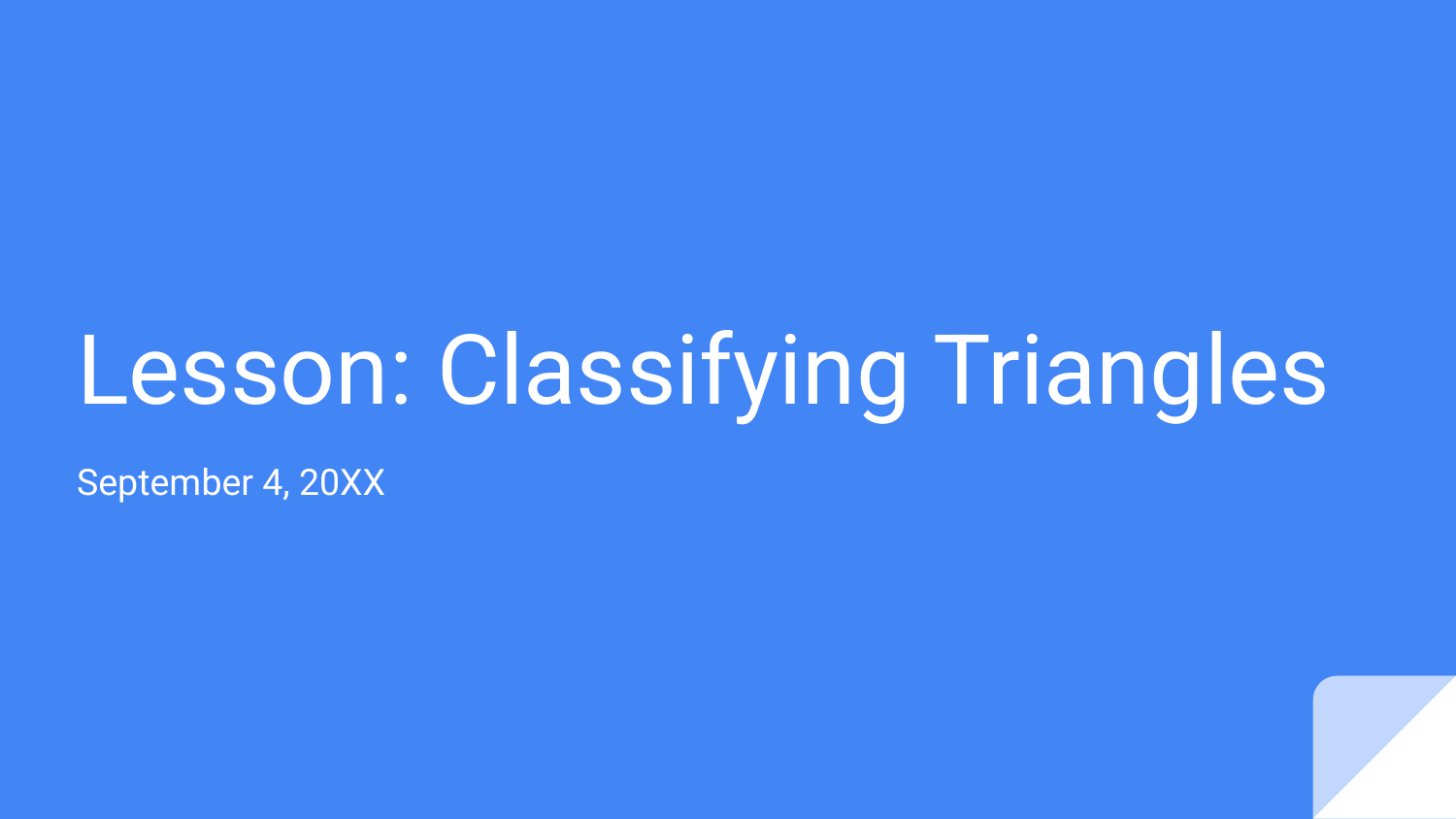

# Lesson: Classifying Triangles
September 4, 20XX